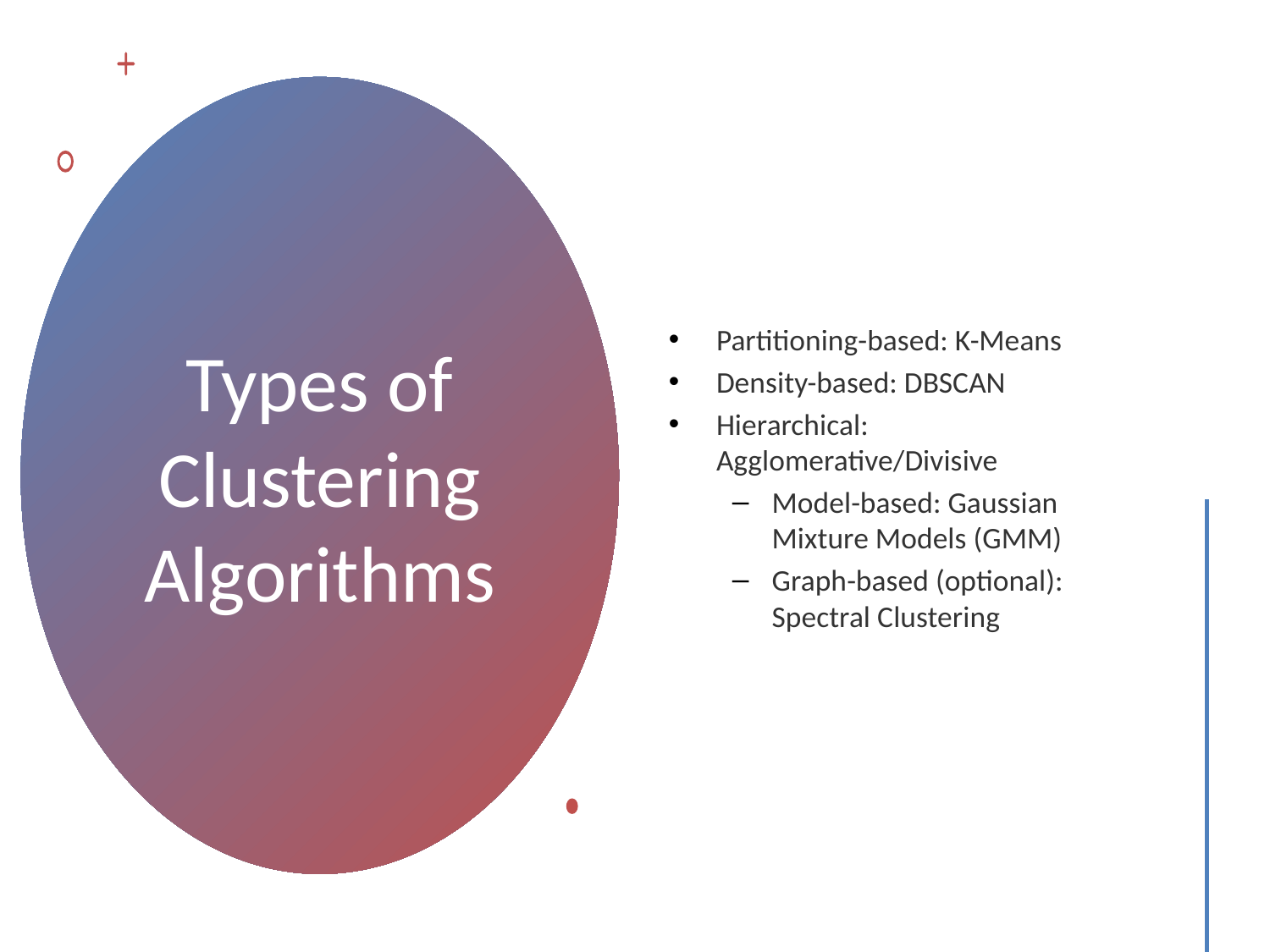

Partitioning-based: K-Means
Density-based: DBSCAN
Hierarchical: Agglomerative/Divisive
Model-based: Gaussian Mixture Models (GMM)
Graph-based (optional): Spectral Clustering

# Types of Clustering Algorithms